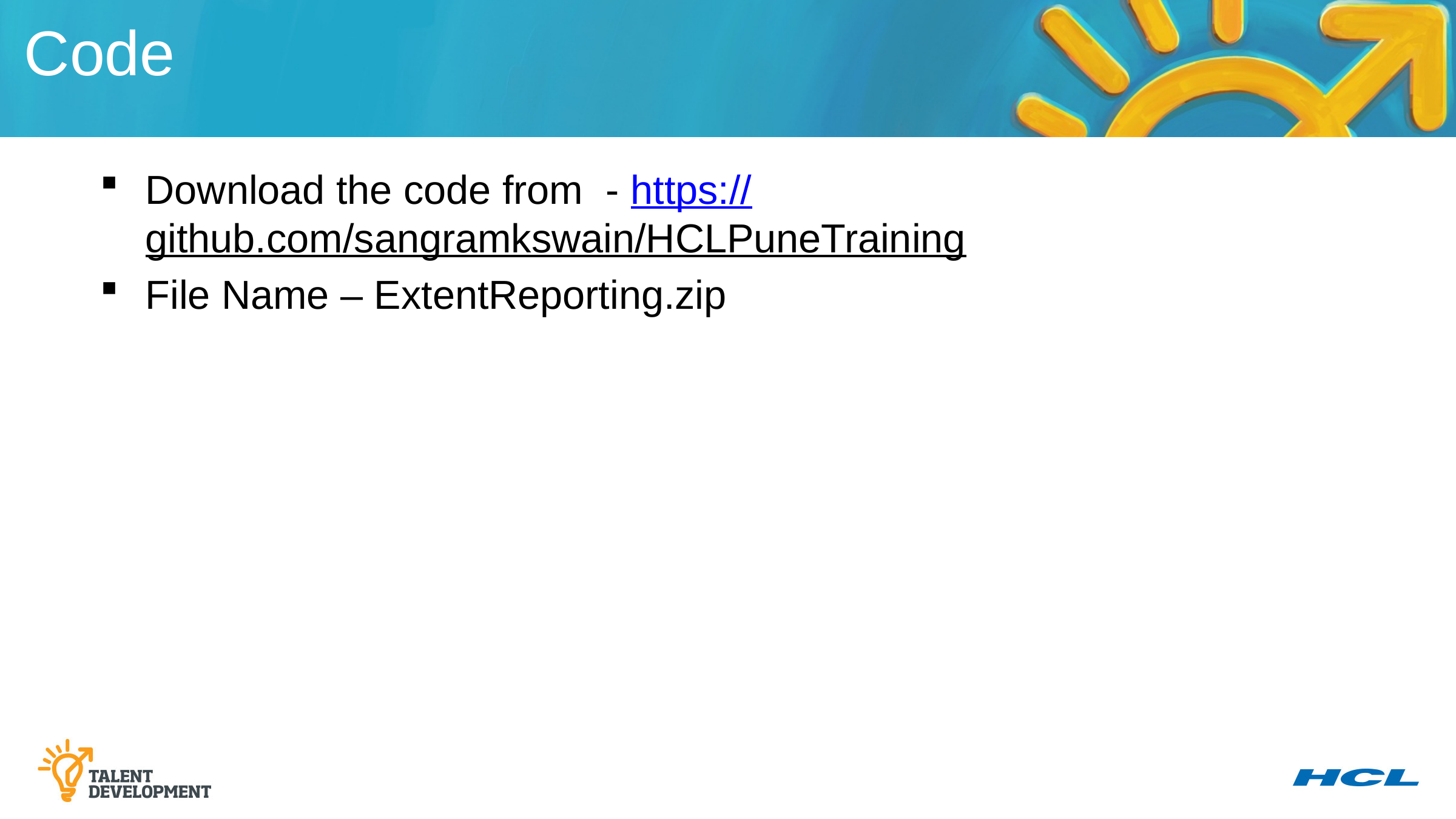

Code
Download the code from  - https://github.com/sangramkswain/HCLPuneTraining
File Name – ExtentReporting.zip